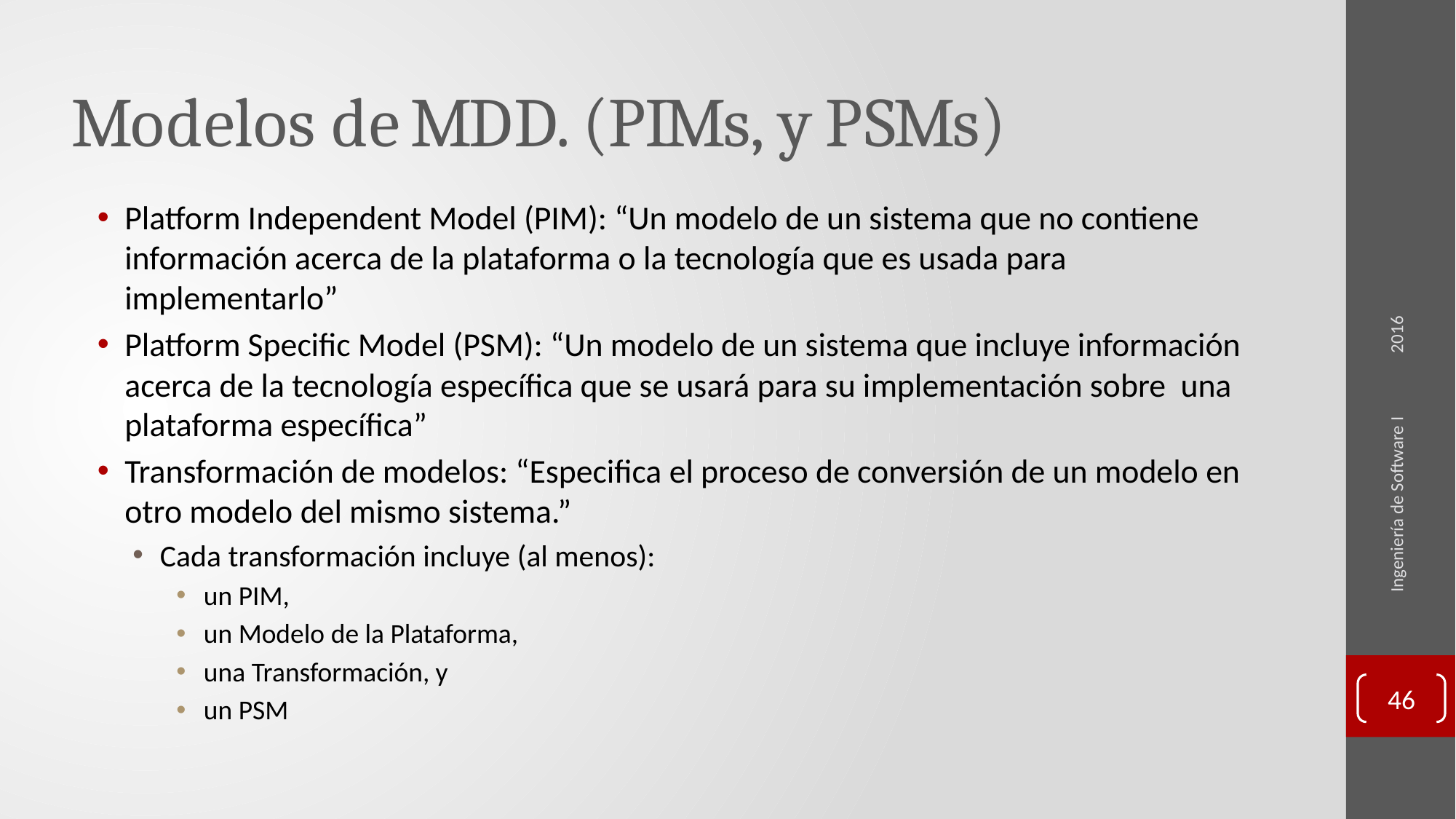

# Modelos de MDD. (PIMs, y PSMs)
2016
Platform Independent Model (PIM): “Un modelo de un sistema que no contiene información acerca de la plataforma o la tecnología que es usada para implementarlo”
Platform Specific Model (PSM): “Un modelo de un sistema que incluye información acerca de la tecnología específica que se usará para su implementación sobre  una plataforma específica”
Transformación de modelos: “Especifica el proceso de conversión de un modelo en otro modelo del mismo sistema.”
Cada transformación incluye (al menos):
un PIM,
un Modelo de la Plataforma,
una Transformación, y
un PSM
Ingeniería de Software I
46